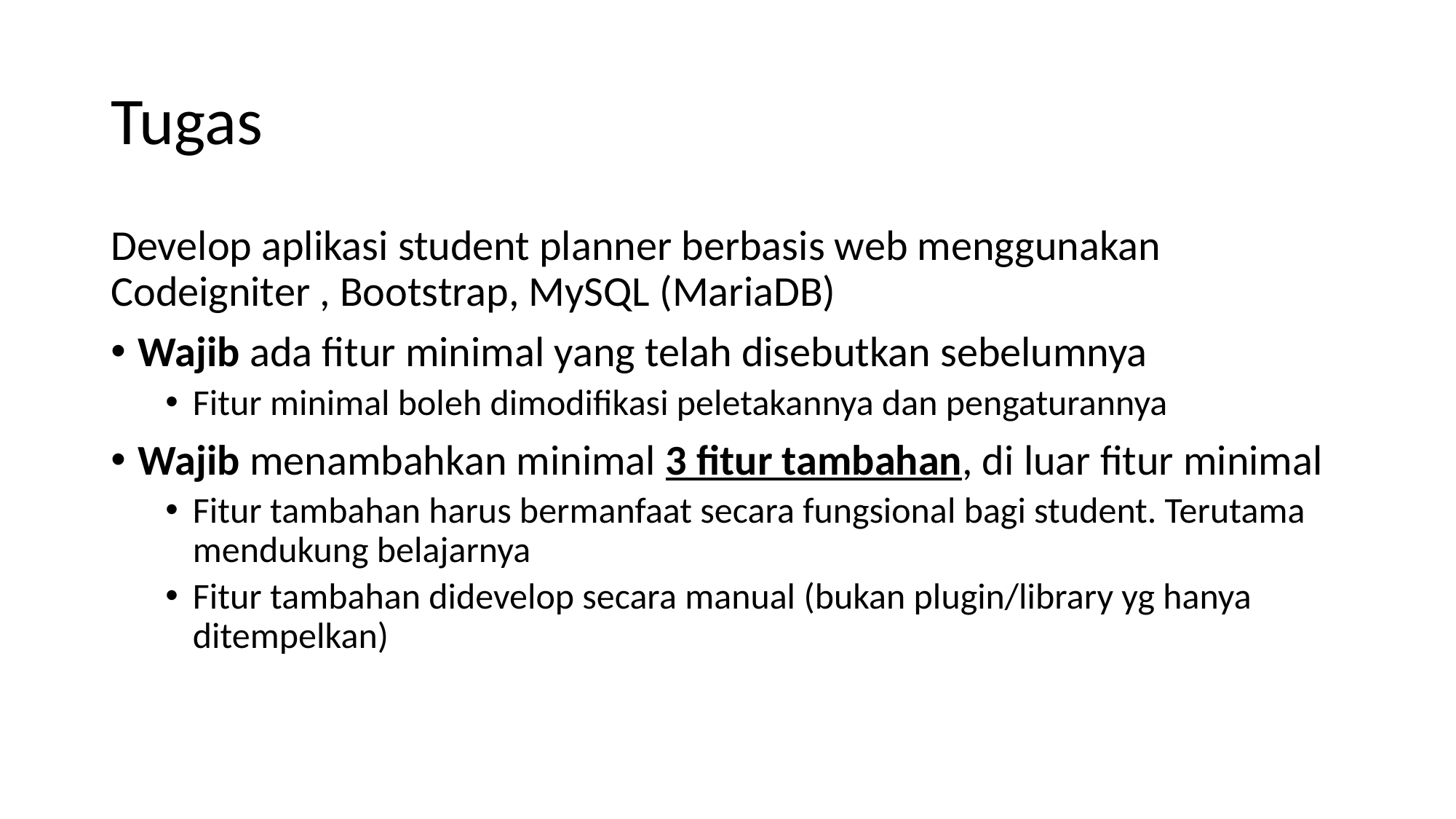

# Tugas
Develop aplikasi student planner berbasis web menggunakan Codeigniter , Bootstrap, MySQL (MariaDB)
Wajib ada fitur minimal yang telah disebutkan sebelumnya
Fitur minimal boleh dimodifikasi peletakannya dan pengaturannya
Wajib menambahkan minimal 3 fitur tambahan, di luar fitur minimal
Fitur tambahan harus bermanfaat secara fungsional bagi student. Terutama mendukung belajarnya
Fitur tambahan didevelop secara manual (bukan plugin/library yg hanya ditempelkan)